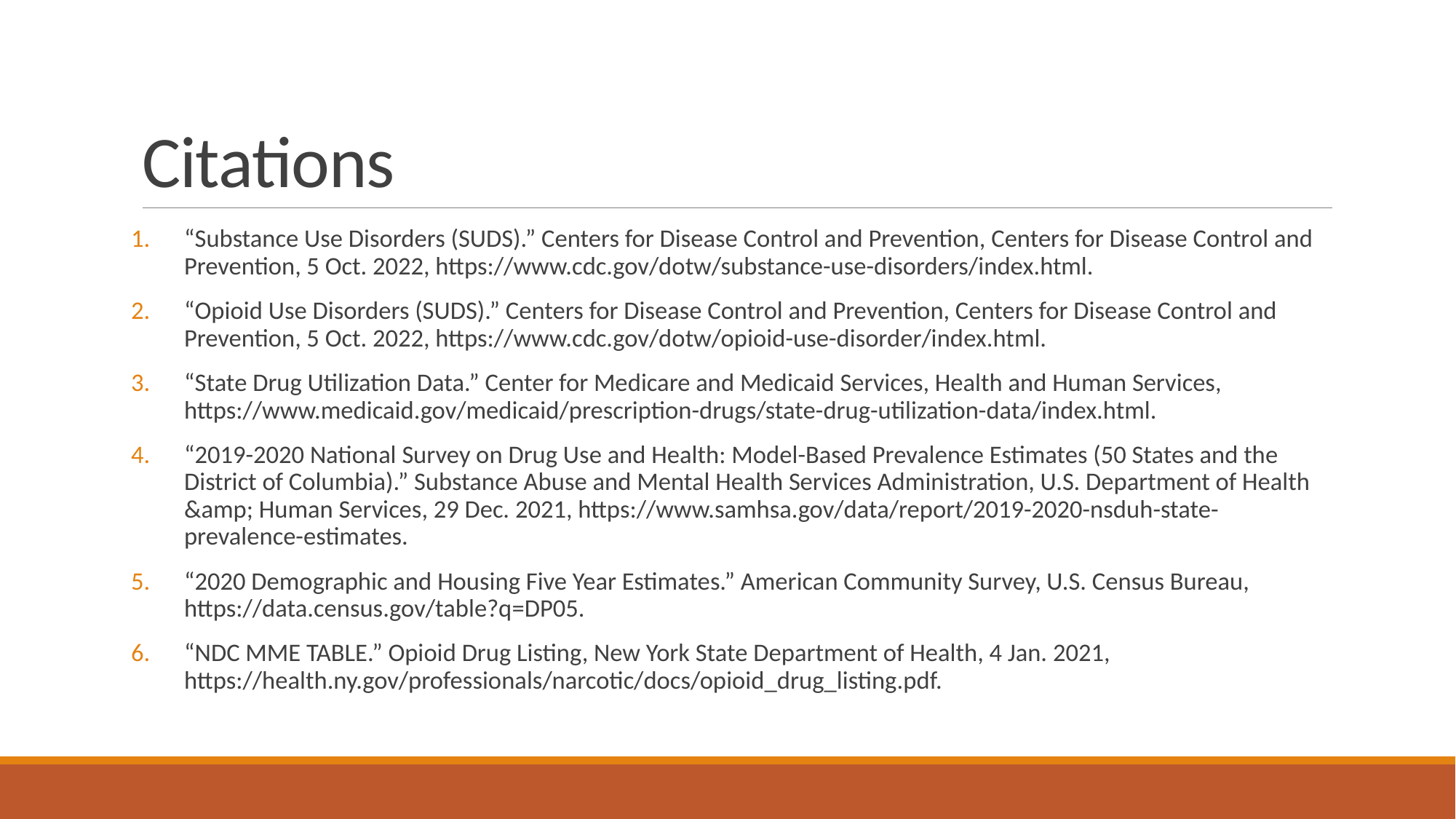

# Citations
“Substance Use Disorders (SUDS).” Centers for Disease Control and Prevention, Centers for Disease Control and Prevention, 5 Oct. 2022, https://www.cdc.gov/dotw/substance-use-disorders/index.html.
“Opioid Use Disorders (SUDS).” Centers for Disease Control and Prevention, Centers for Disease Control and Prevention, 5 Oct. 2022, https://www.cdc.gov/dotw/opioid-use-disorder/index.html.
“State Drug Utilization Data.” Center for Medicare and Medicaid Services, Health and Human Services, https://www.medicaid.gov/medicaid/prescription-drugs/state-drug-utilization-data/index.html.
“2019-2020 National Survey on Drug Use and Health: Model-Based Prevalence Estimates (50 States and the District of Columbia).” Substance Abuse and Mental Health Services Administration, U.S. Department of Health &amp; Human Services, 29 Dec. 2021, https://www.samhsa.gov/data/report/2019-2020-nsduh-state-prevalence-estimates.
“2020 Demographic and Housing Five Year Estimates.” American Community Survey, U.S. Census Bureau, https://data.census.gov/table?q=DP05.
“NDC MME TABLE.” Opioid Drug Listing, New York State Department of Health, 4 Jan. 2021, https://health.ny.gov/professionals/narcotic/docs/opioid_drug_listing.pdf.